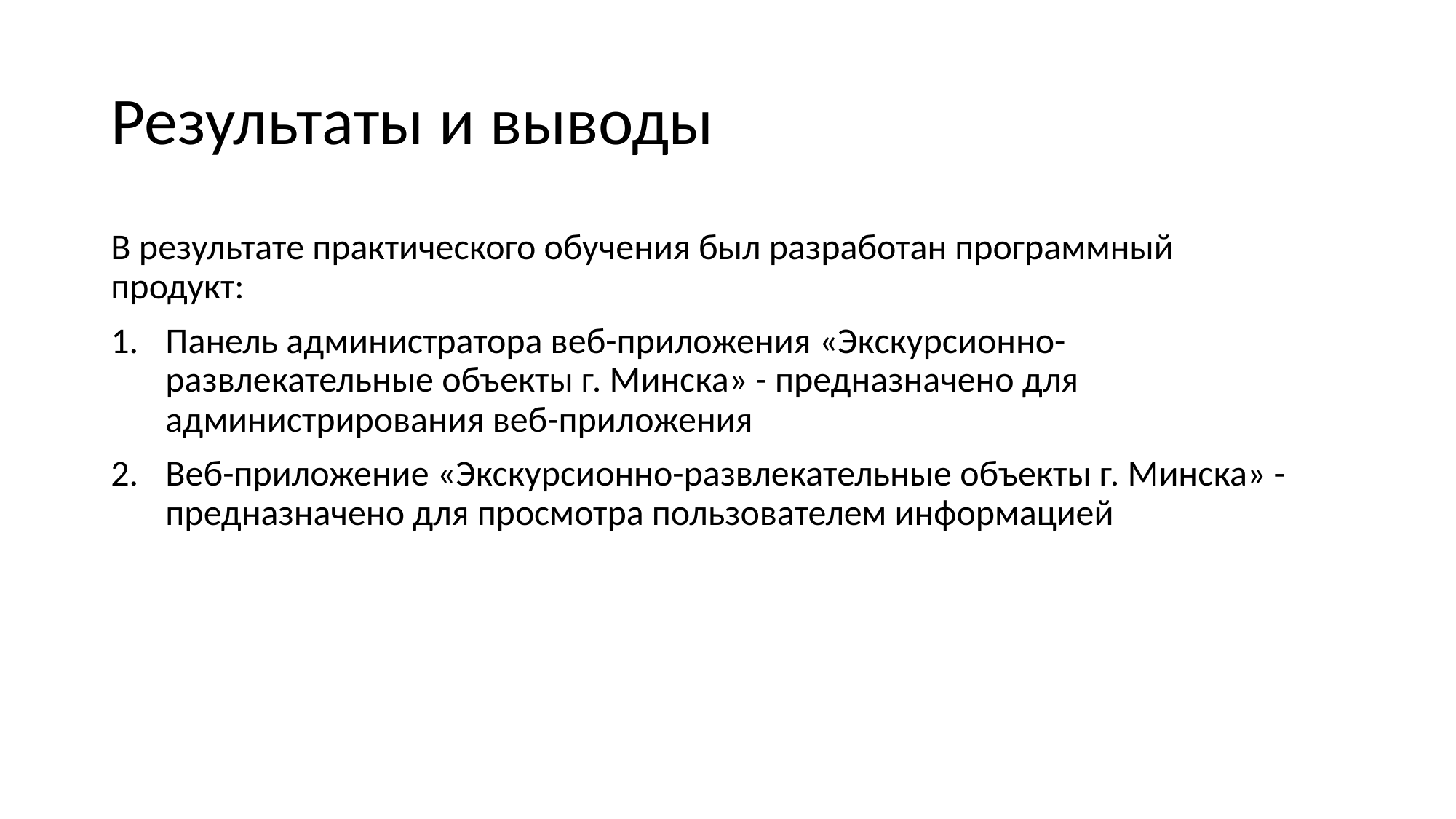

# Результаты и выводы
В результате практического обучения был разработан программный продукт:
Панель администратора веб-приложения «Экскурсионно-развлекательные объекты г. Минска» - предназначено для администрирования веб-приложения
Веб-приложение «Экскурсионно-развлекательные объекты г. Минска» - предназначено для просмотра пользователем информацией